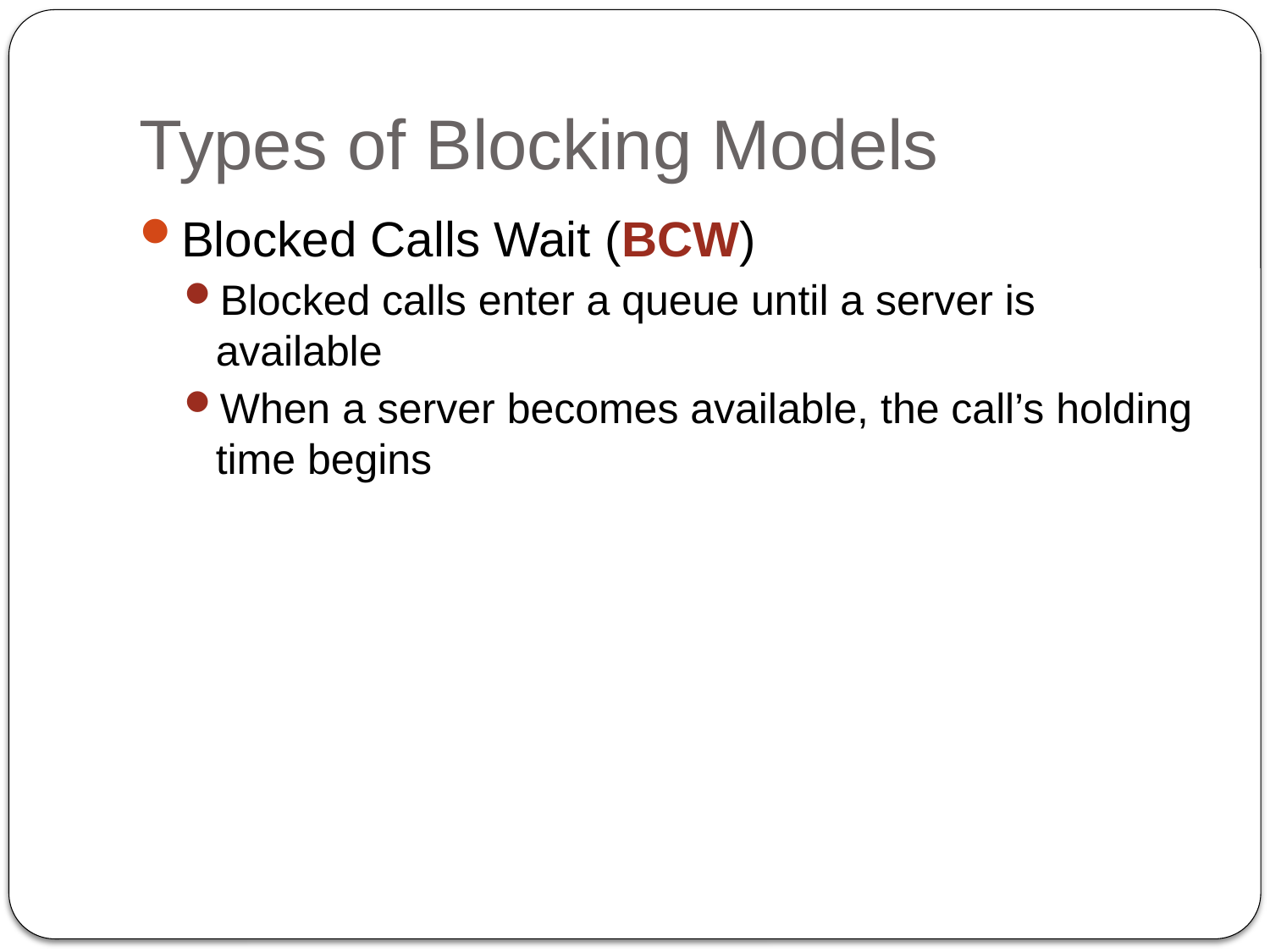

# Types of Blocking Models
Blocked Calls Wait (BCW)
Blocked calls enter a queue until a server is available
When a server becomes available, the call’s holding time begins

14